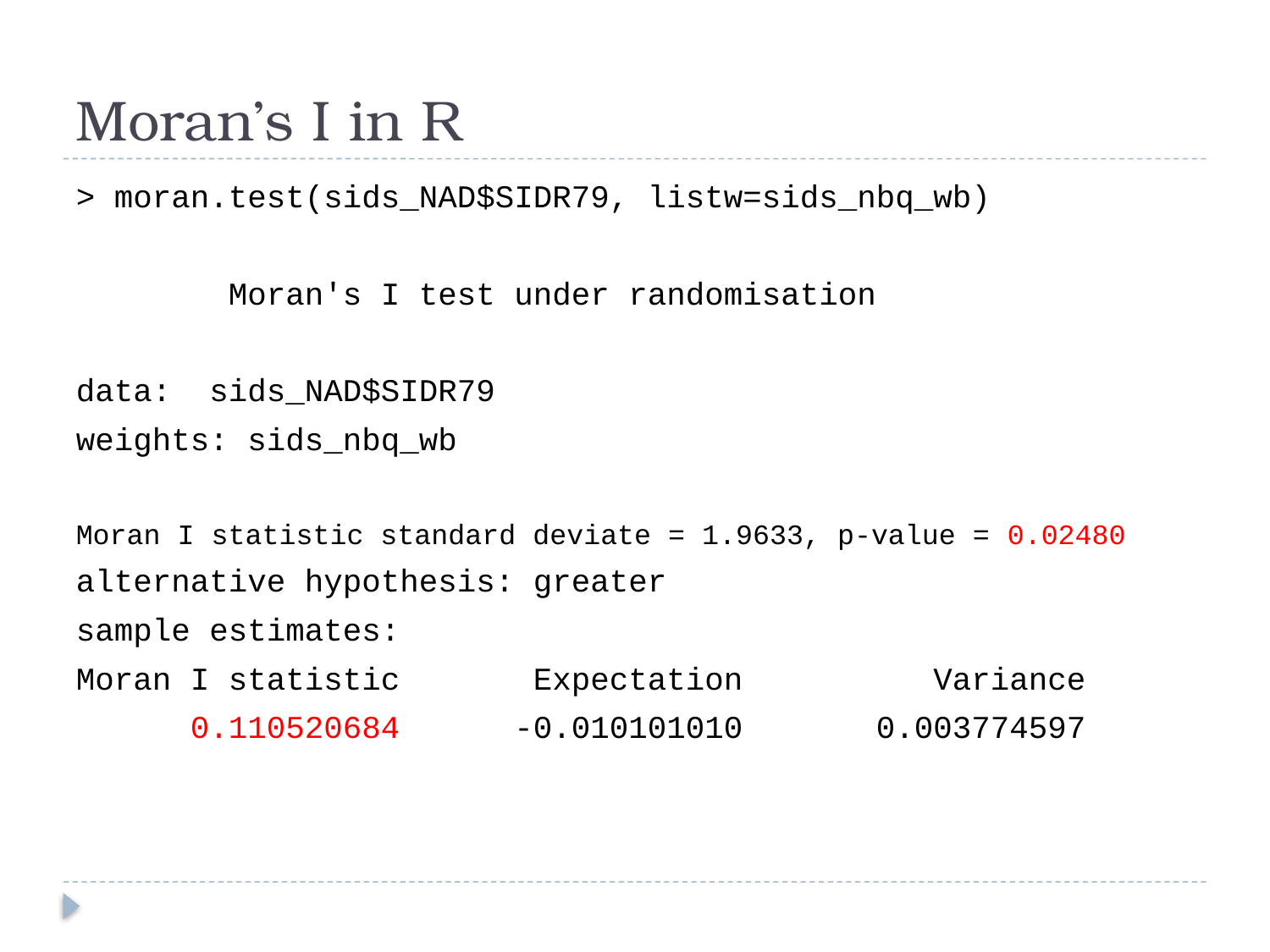

# Moran’s I in R
> moran.test(sids_NAD$SIDR79, listw=sids_nbq_wb)

        Moran's I test under randomisation

data:  sids_NAD$SIDR79
weights: sids_nbq_wb

Moran I statistic standard deviate = 1.9633, p-value = 0.02480
alternative hypothesis: greater
sample estimates:
Moran I statistic       Expectation          Variance
      0.110520684      -0.010101010       0.003774597